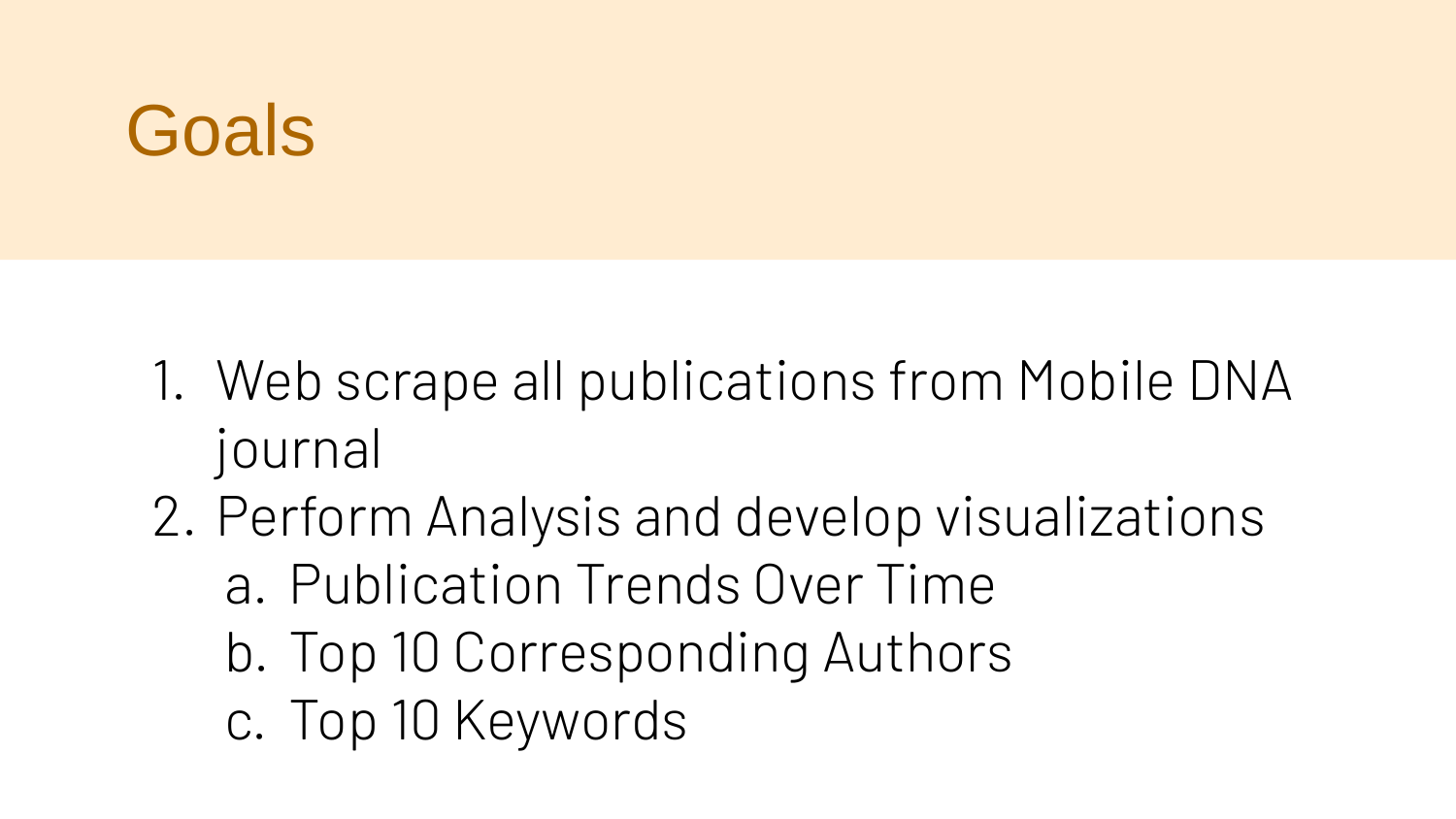

Goals
Web scrape all publications from Mobile DNA journal
Perform Analysis and develop visualizations
Publication Trends Over Time
Top 10 Corresponding Authors
Top 10 Keywords